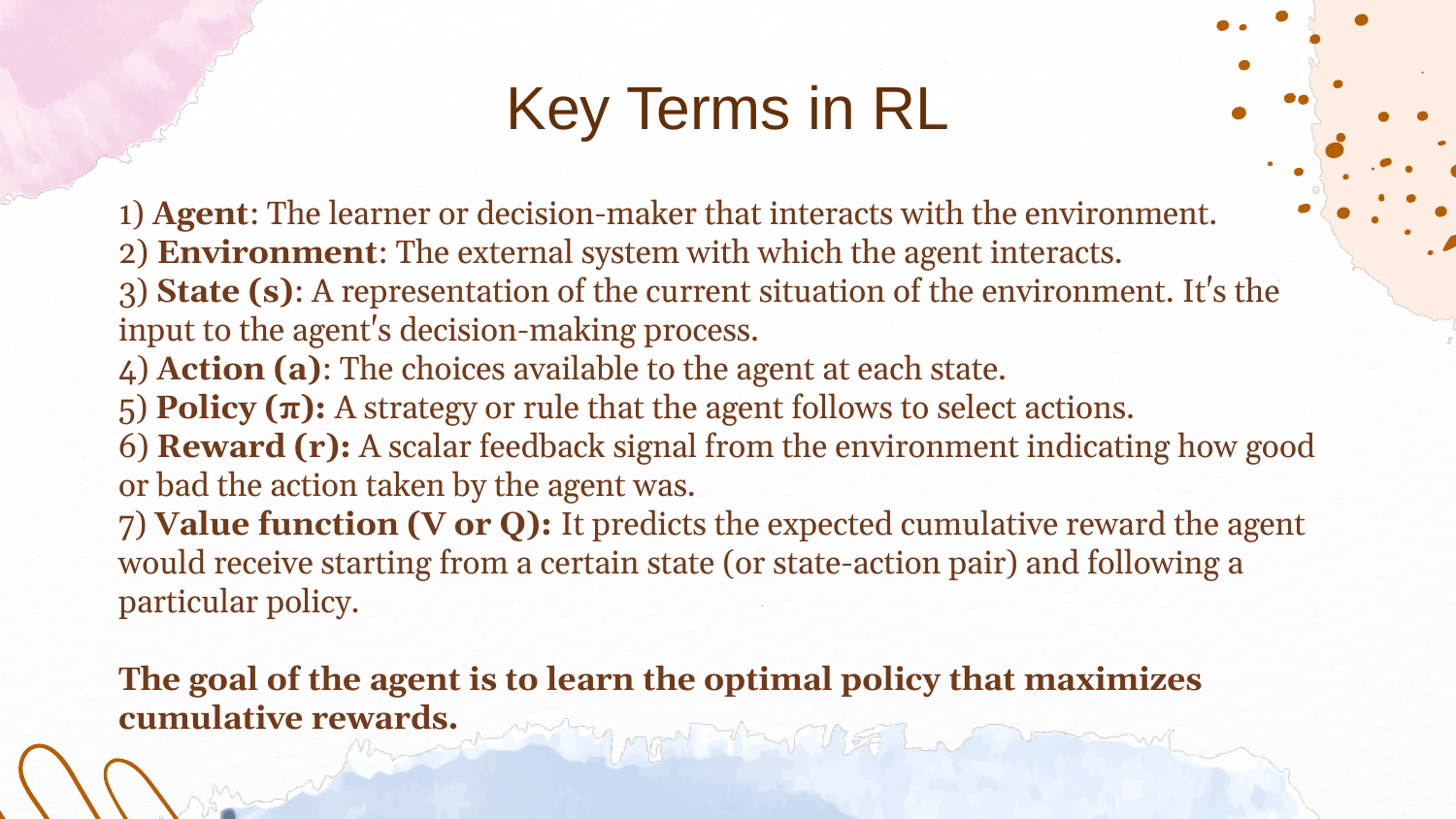

# Key Terms in RL
1) Agent: The learner or decision-maker that interacts with the environment.
2) Environment: The external system with which the agent interacts.
3) State (s): A representation of the current situation of the environment. It's the input to the agent's decision-making process.
4) Action (a): The choices available to the agent at each state.
5) Policy (π): A strategy or rule that the agent follows to select actions.
6) Reward (r): A scalar feedback signal from the environment indicating how good or bad the action taken by the agent was.
7) Value function (V or Q): It predicts the expected cumulative reward the agent would receive starting from a certain state (or state-action pair) and following a particular policy.

The goal of the agent is to learn the optimal policy that maximizes cumulative rewards.